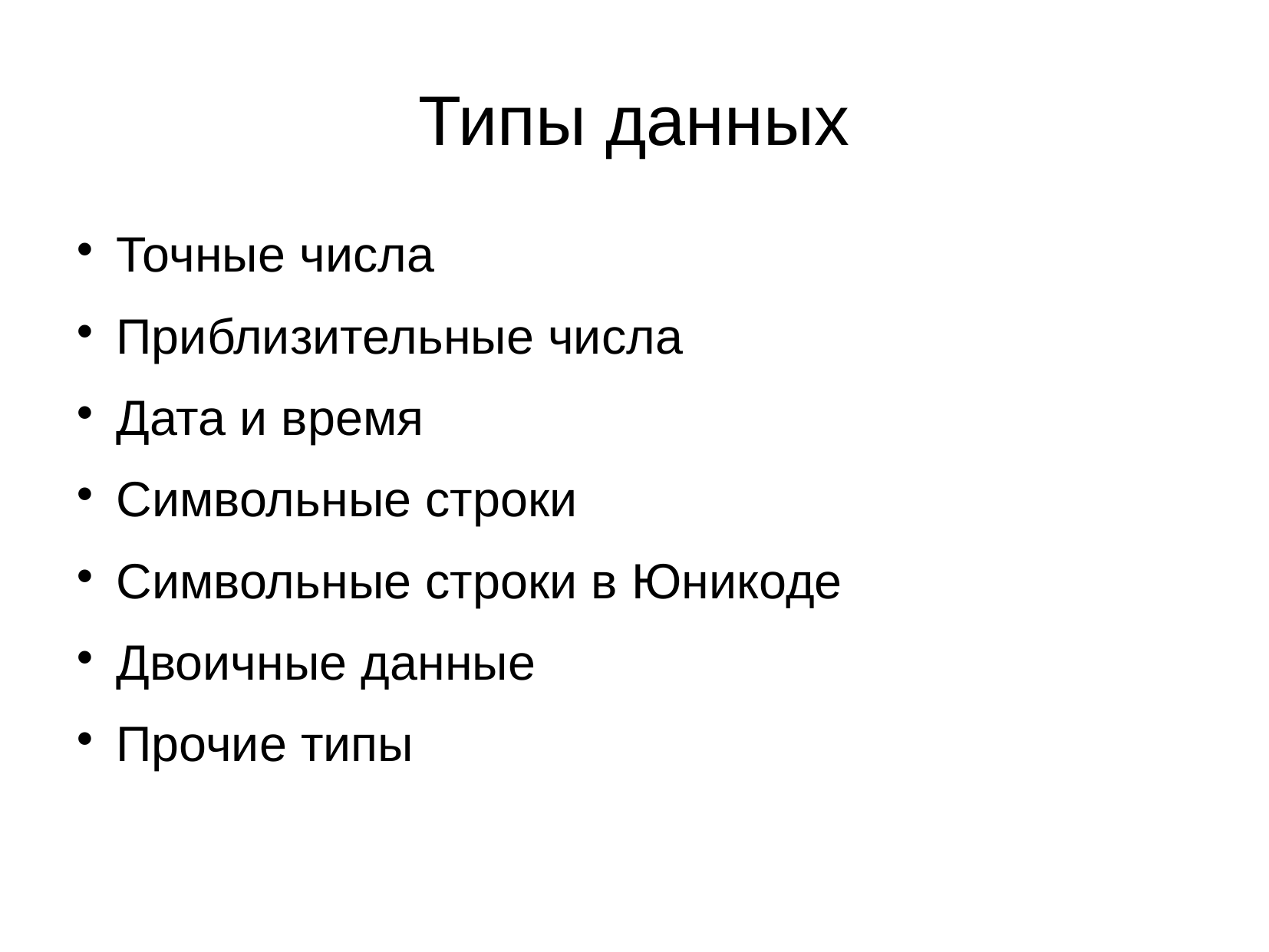

Типы данных
Точные числа
Приблизительные числа
Дата и время
Символьные строки
Символьные строки в Юникоде
Двоичные данные
Прочие типы